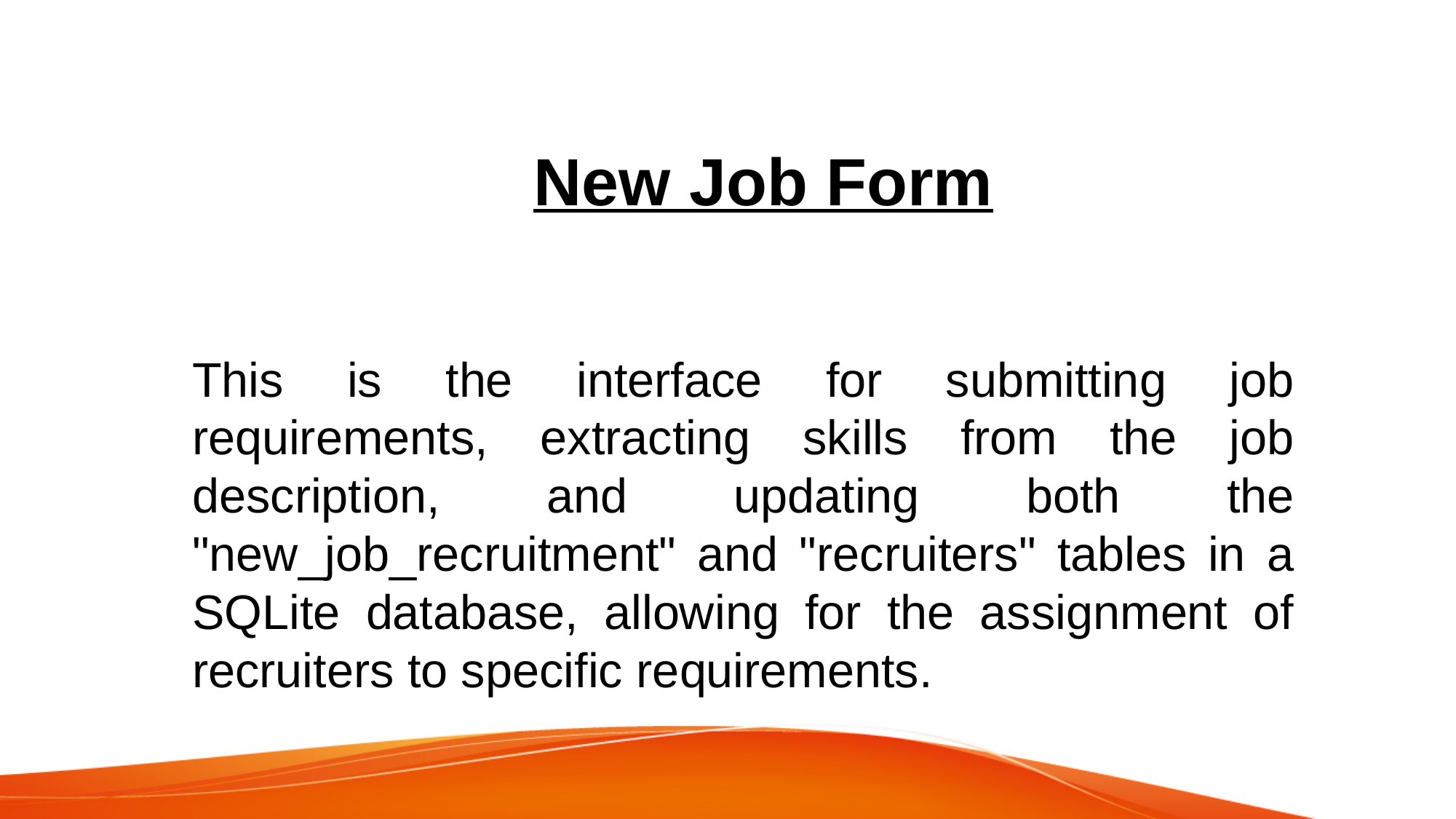

New Job Form
This is the interface for submitting job requirements, extracting skills from the job description, and updating both the "new_job_recruitment" and "recruiters" tables in a SQLite database, allowing for the assignment of recruiters to specific requirements.